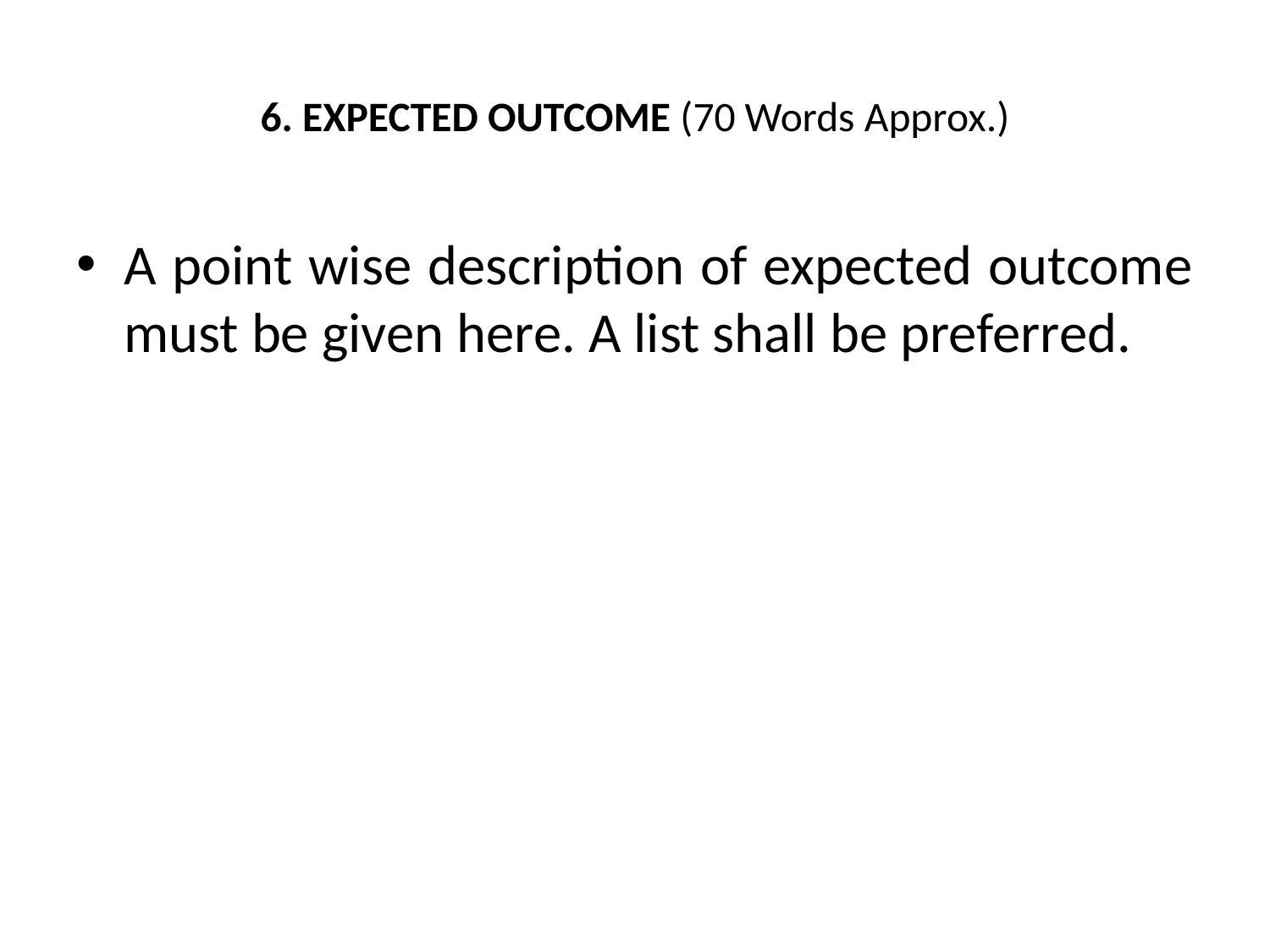

# 6. EXPECTED OUTCOME (70 Words Approx.)
A point wise description of expected outcome must be given here. A list shall be preferred.